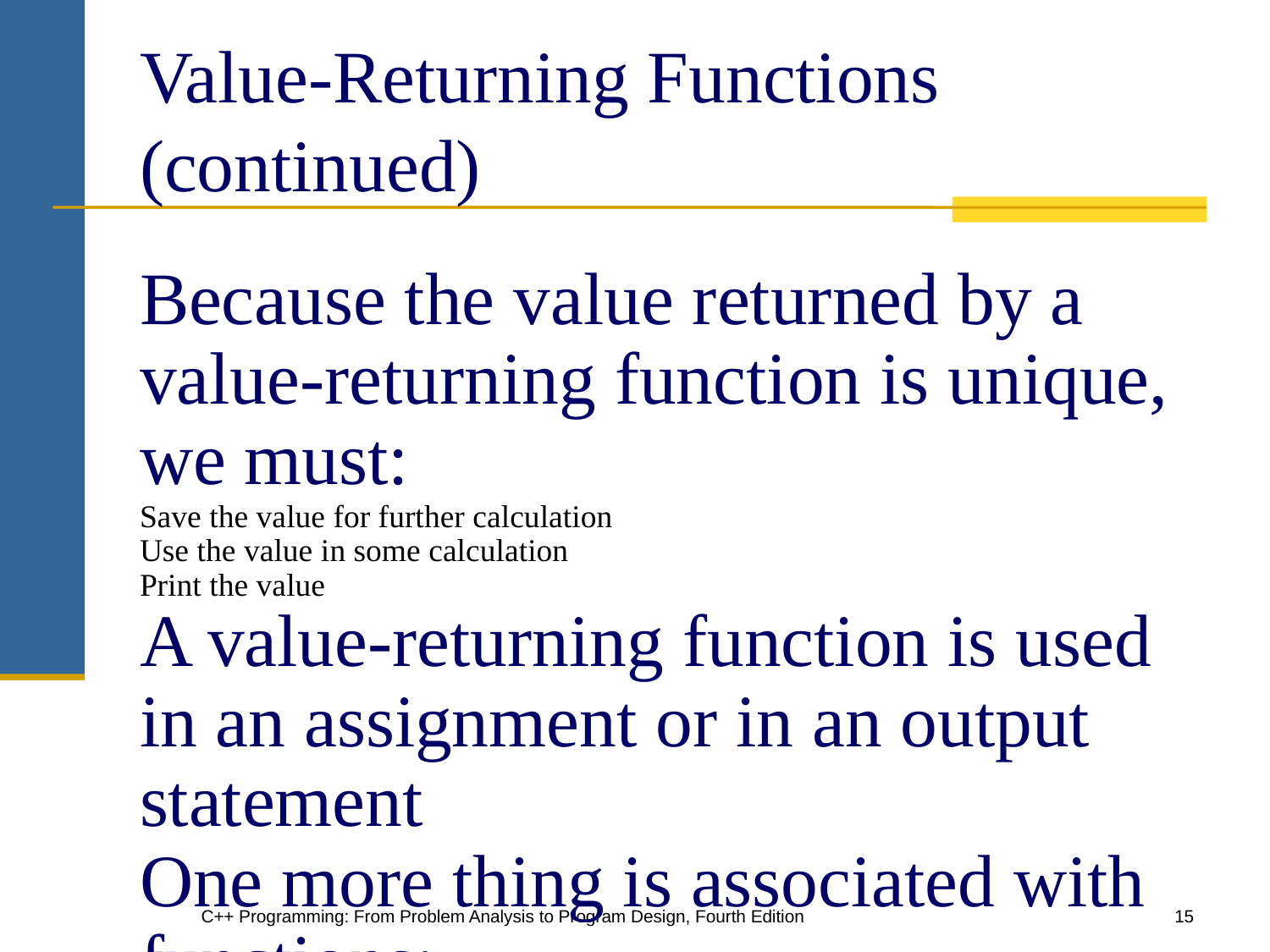

Value-Returning Functions (continued)
Because the value returned by a value-returning function is unique, we must:
Save the value for further calculation
Use the value in some calculation
Print the value
A value-returning function is used in an assignment or in an output statement
One more thing is associated with functions:
The code required to accomplish the task
C++ Programming: From Problem Analysis to Program Design, Fourth Edition
15